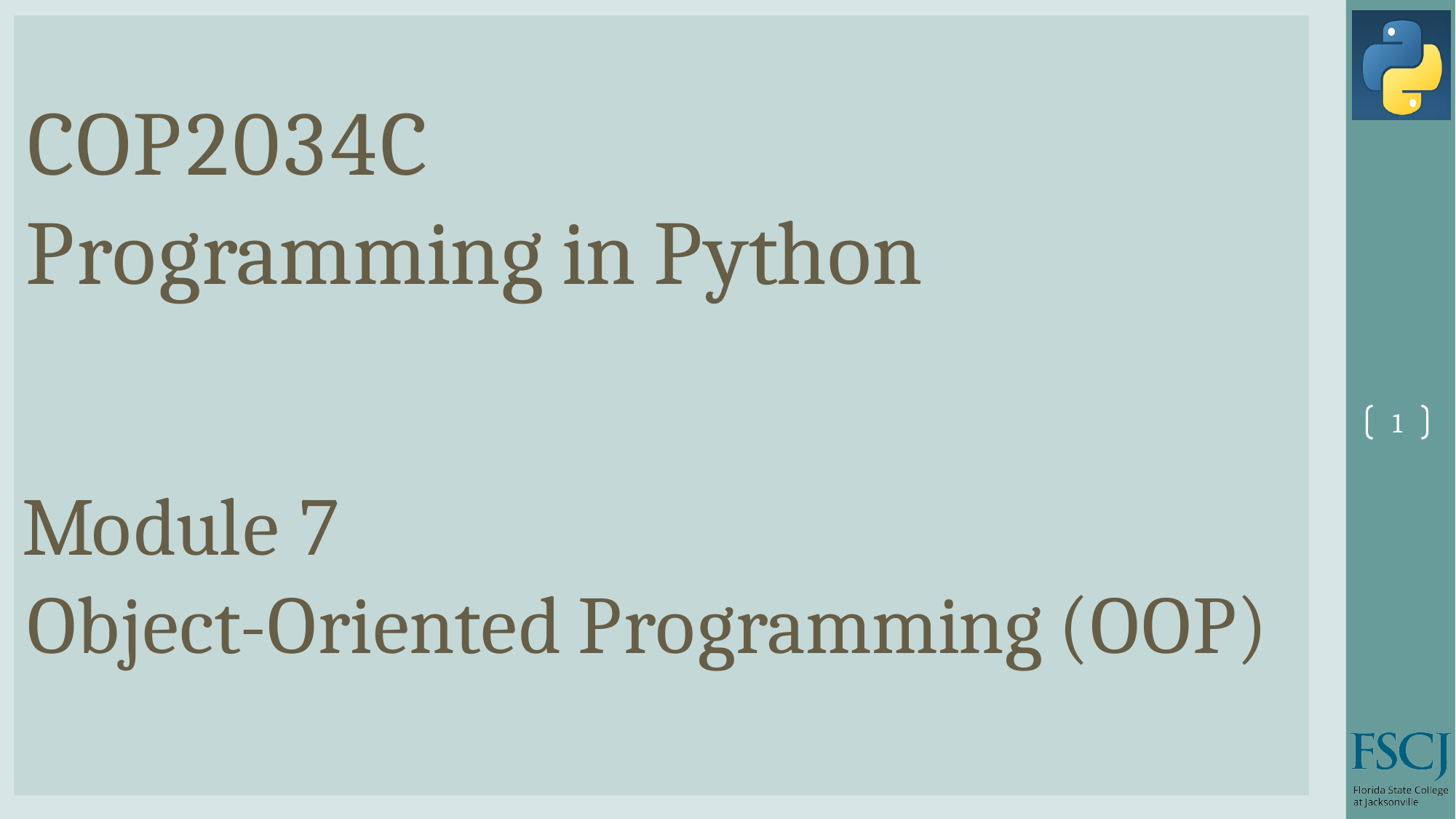

# COP2034C Programming in Python Module 7 Object-Oriented Programming (OOP)
1